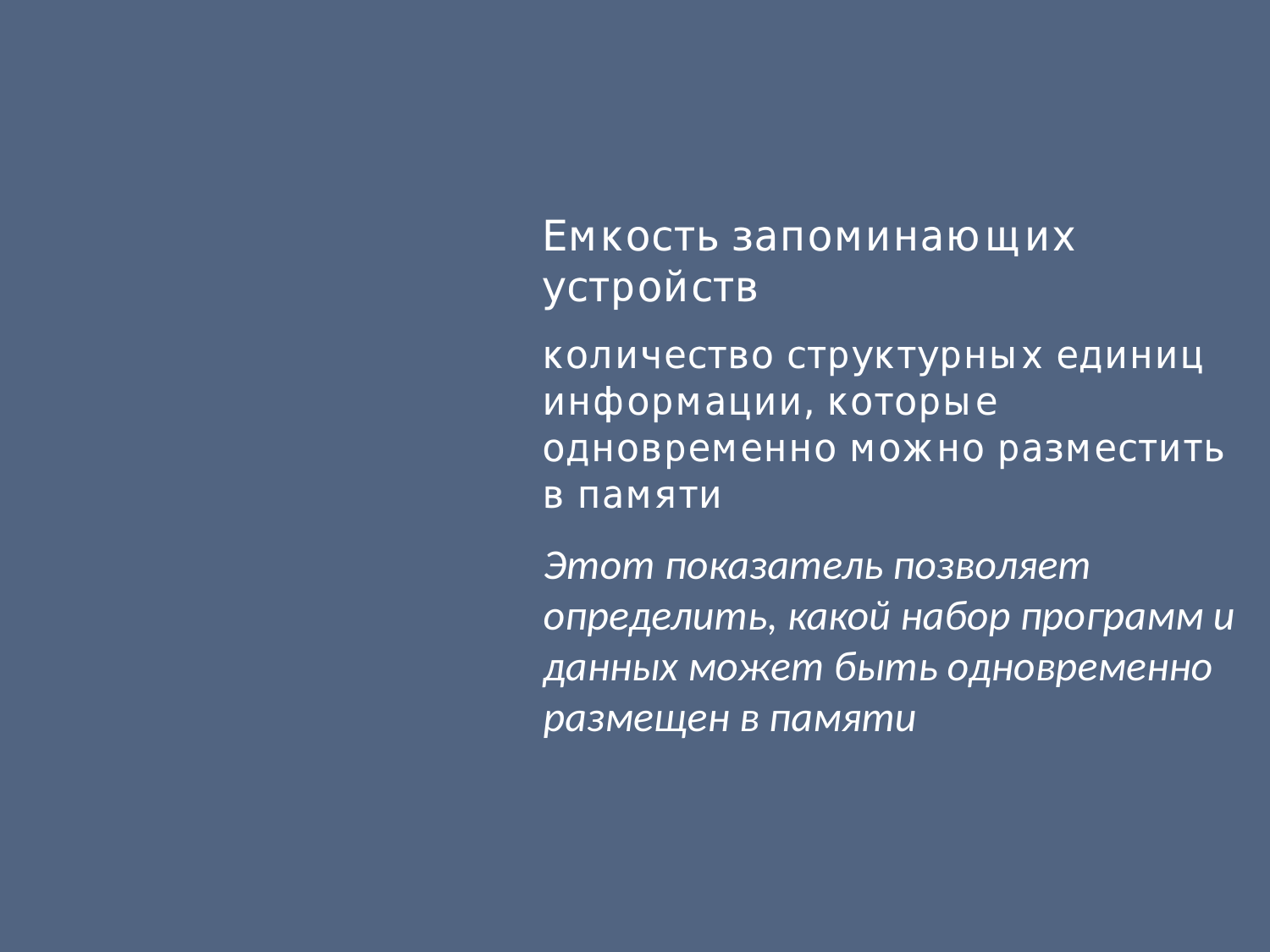

Емкость запоминающих устройств
количество структурных единиц информации, которые одновременно можно разместить в памяти
Этот показатель позволяет определить, какой набор программ и данных может быть одновременно размещен в памяти